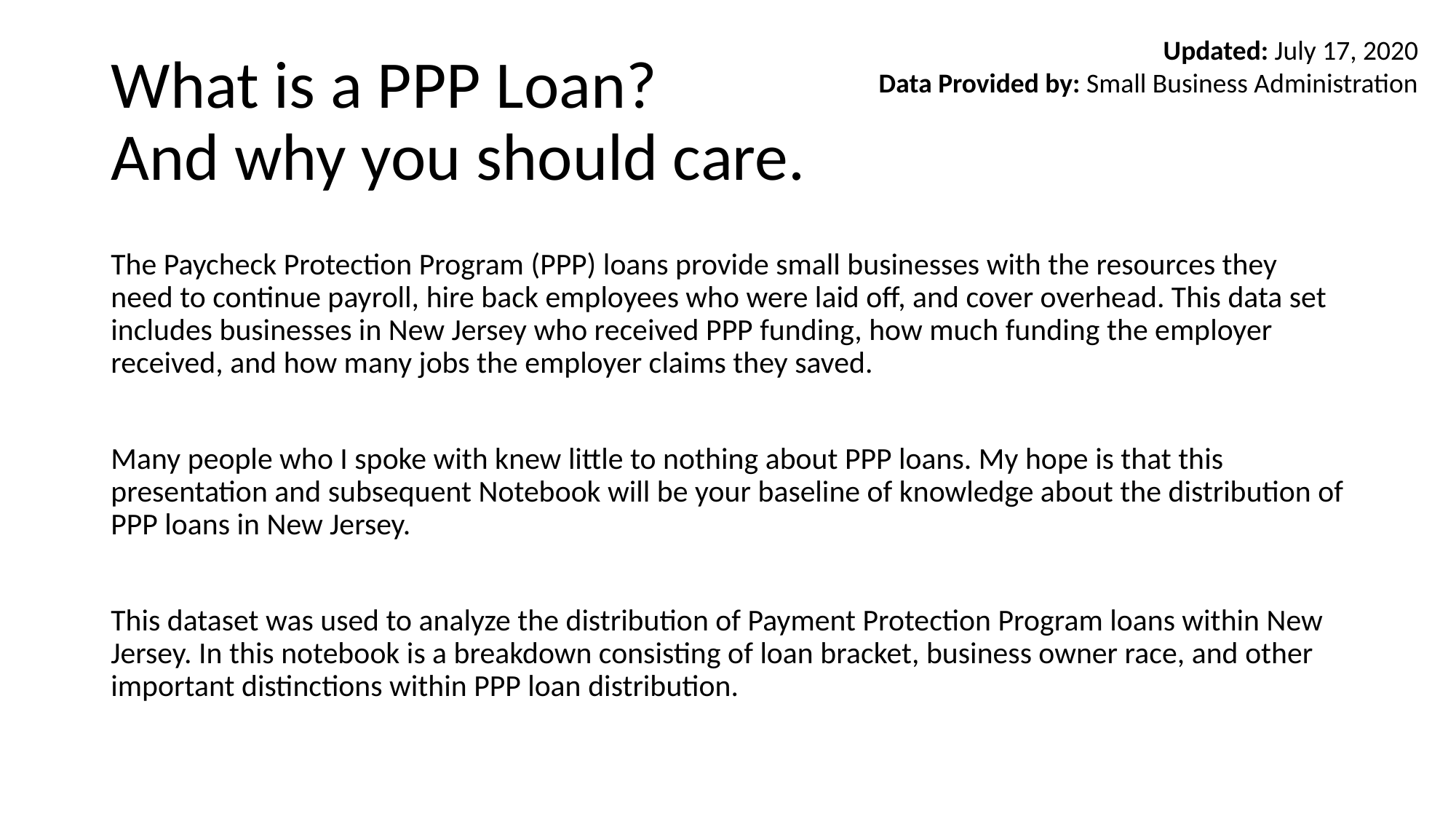

Updated: July 17, 2020
Data Provided by: Small Business Administration
# What is a PPP Loan? And why you should care.
The Paycheck Protection Program (PPP) loans provide small businesses with the resources they need to continue payroll, hire back employees who were laid off, and cover overhead. This data set includes businesses in New Jersey who received PPP funding, how much funding the employer received, and how many jobs the employer claims they saved.

Many people who I spoke with knew little to nothing about PPP loans. My hope is that this presentation and subsequent Notebook will be your baseline of knowledge about the distribution of PPP loans in New Jersey.

This dataset was used to analyze the distribution of Payment Protection Program loans within New Jersey. In this notebook is a breakdown consisting of loan bracket, business owner race, and other important distinctions within PPP loan distribution.